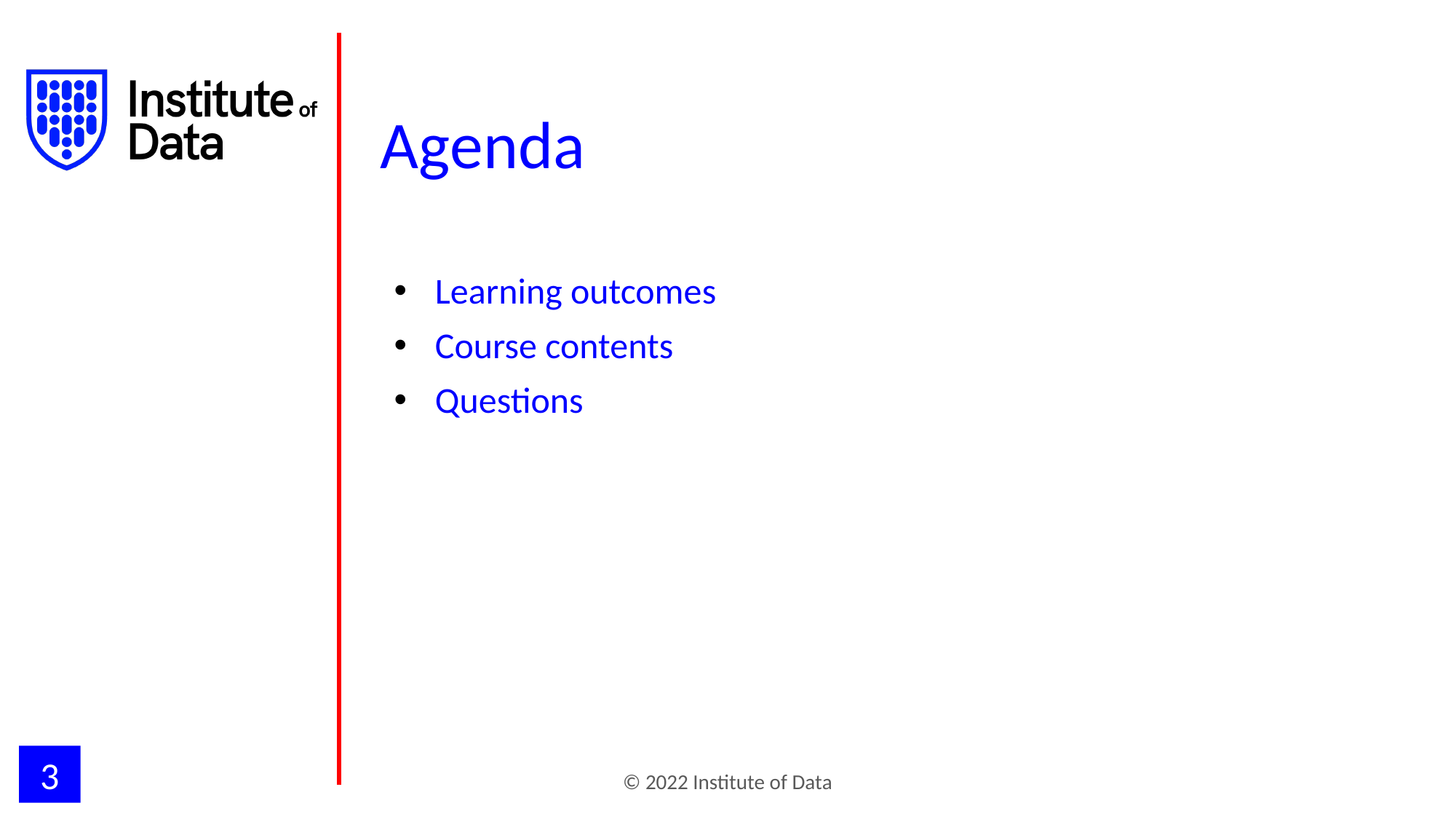

# Agenda

Learning outcomes
Course contents
Questions